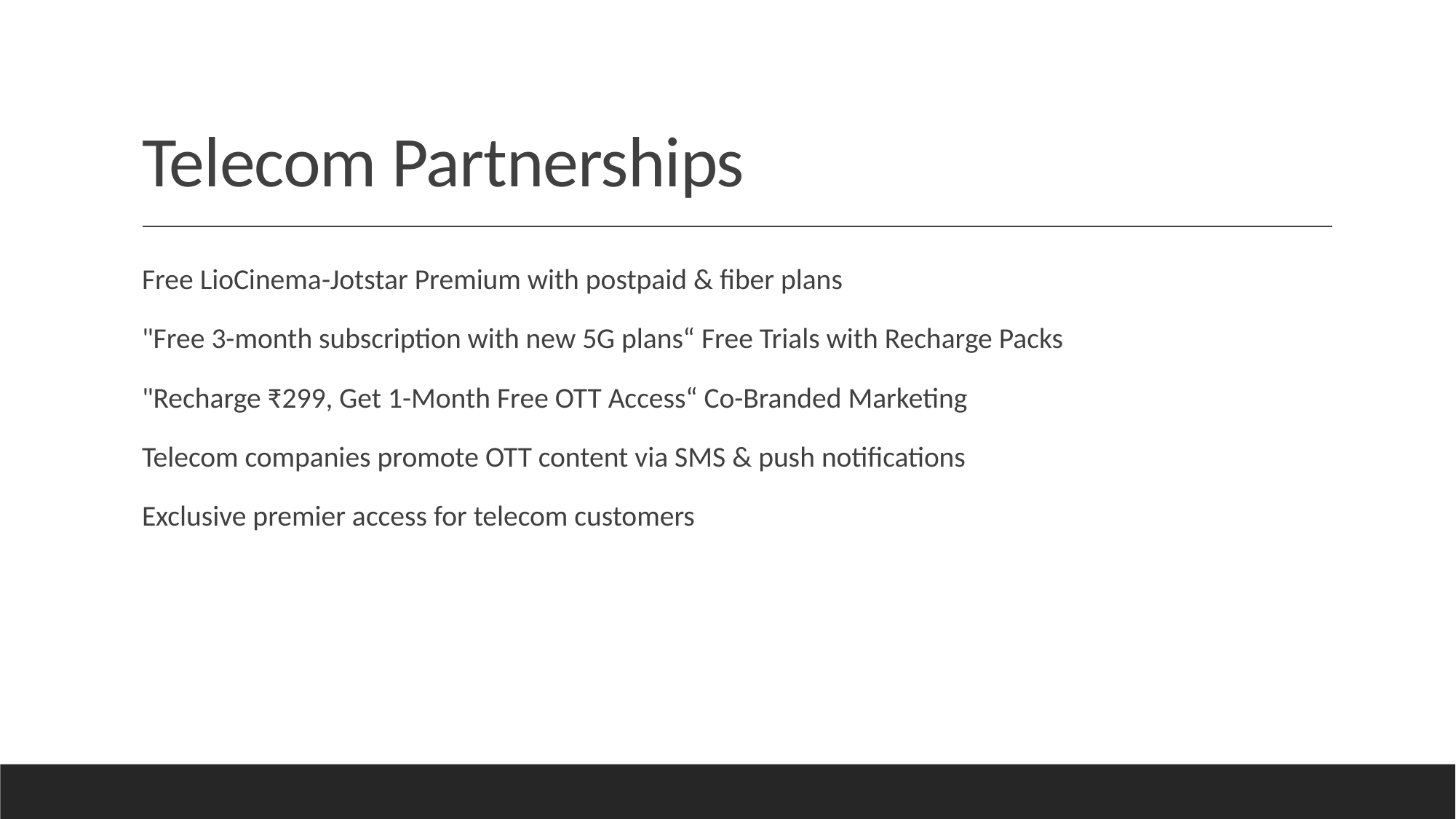

# Telecom Partnerships
Free LioCinema-Jotstar Premium with postpaid & fiber plans
"Free 3-month subscription with new 5G plans“ Free Trials with Recharge Packs
"Recharge ₹299, Get 1-Month Free OTT Access“ Co-Branded Marketing
Telecom companies promote OTT content via SMS & push notifications
Exclusive premier access for telecom customers